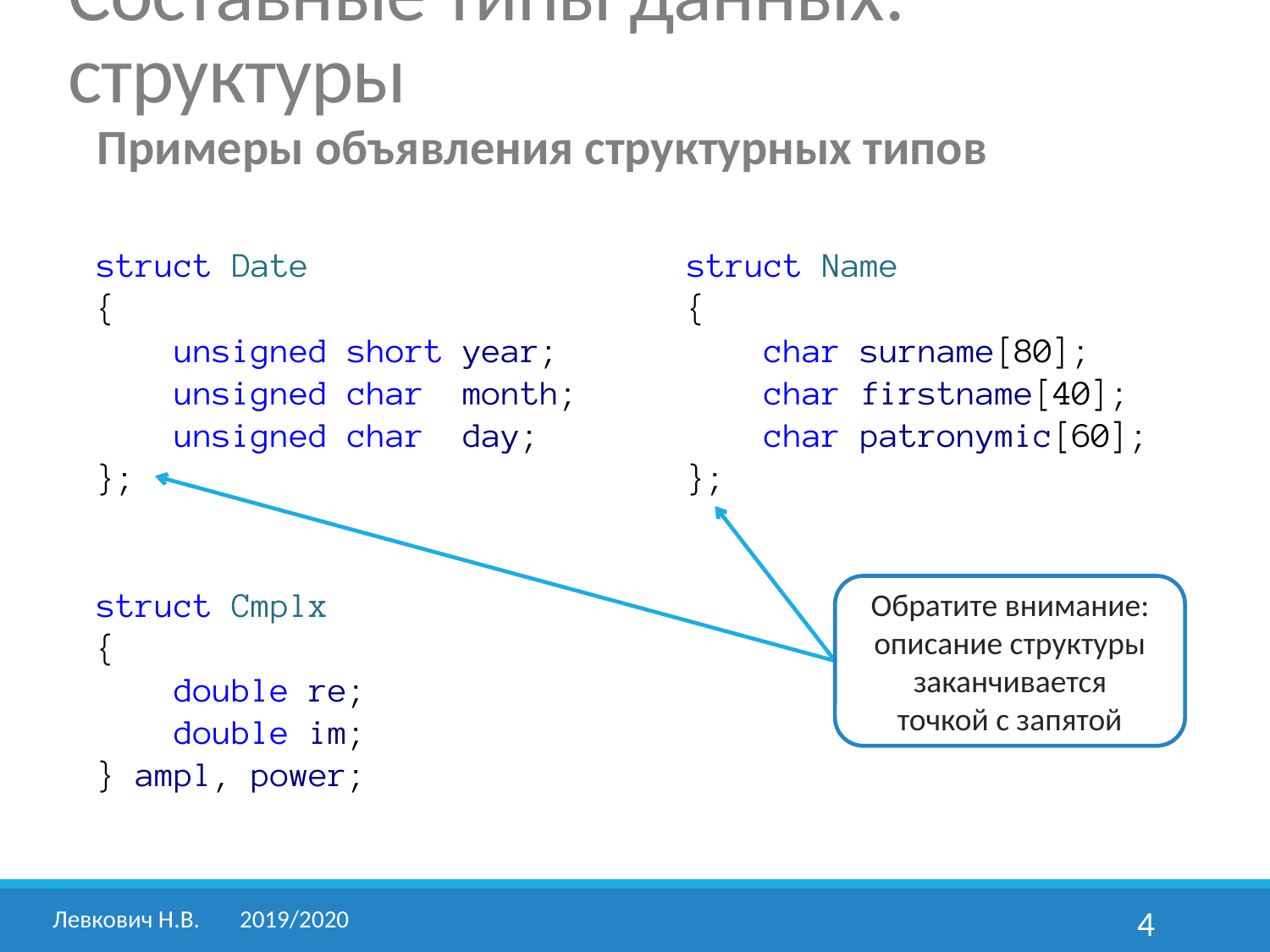

Составные типы данных: структуры
Примеры объявления структурных типов
struct Date
{
    unsigned short year;
    unsigned char  month;
    unsigned char  day;
};
struct Name
{
    char surname[80];
    char firstname[40];
    char patronymic[60];
};
struct Cmplx
{
    double re;
    double im;
} ampl, power;
Обратите внимание:
описание структуры
заканчивается
точкой с запятой
Левкович Н.В.	2019/2020
4